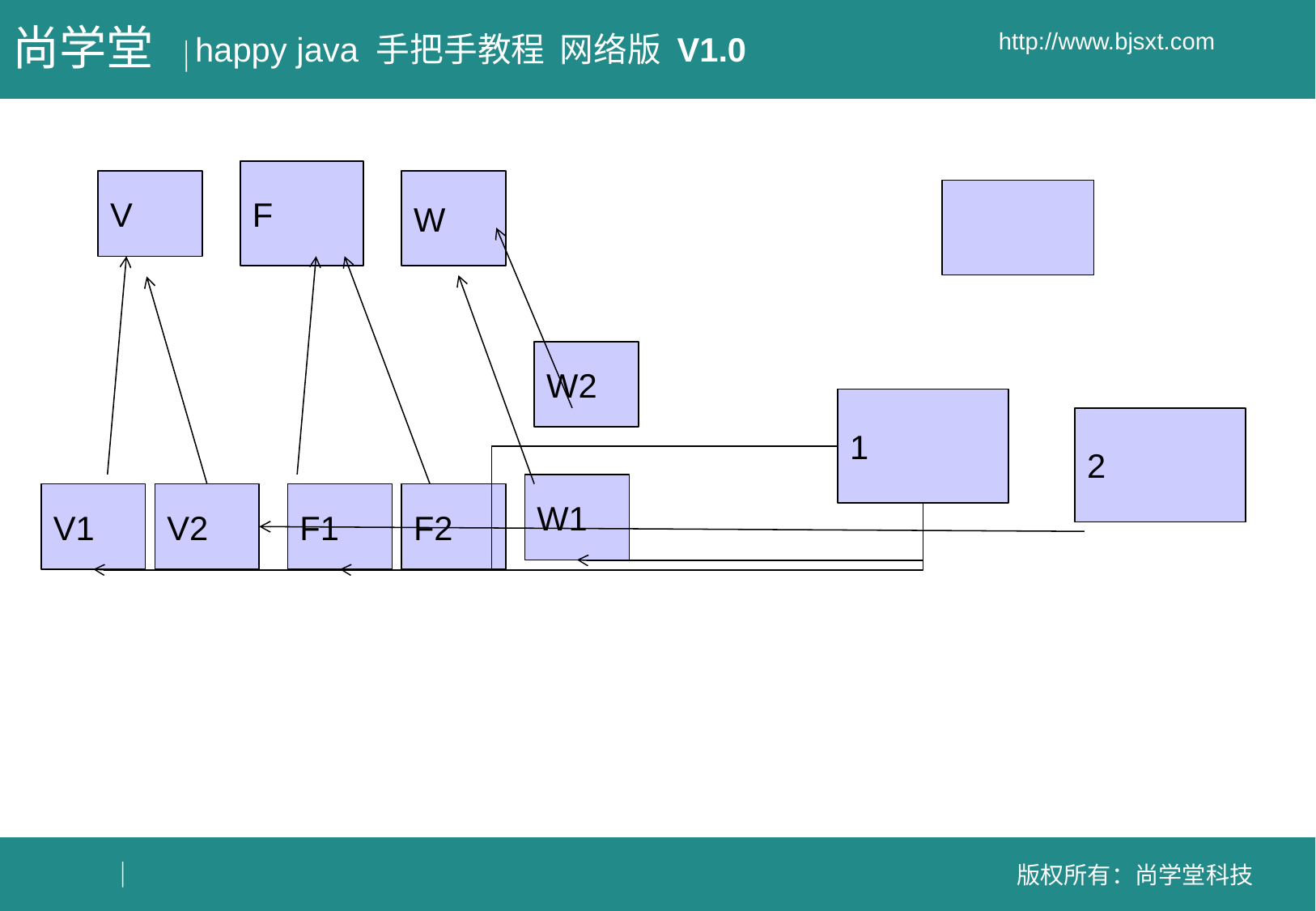

F
V
W

W2
1
2
W1
V1
V2
F1
F2